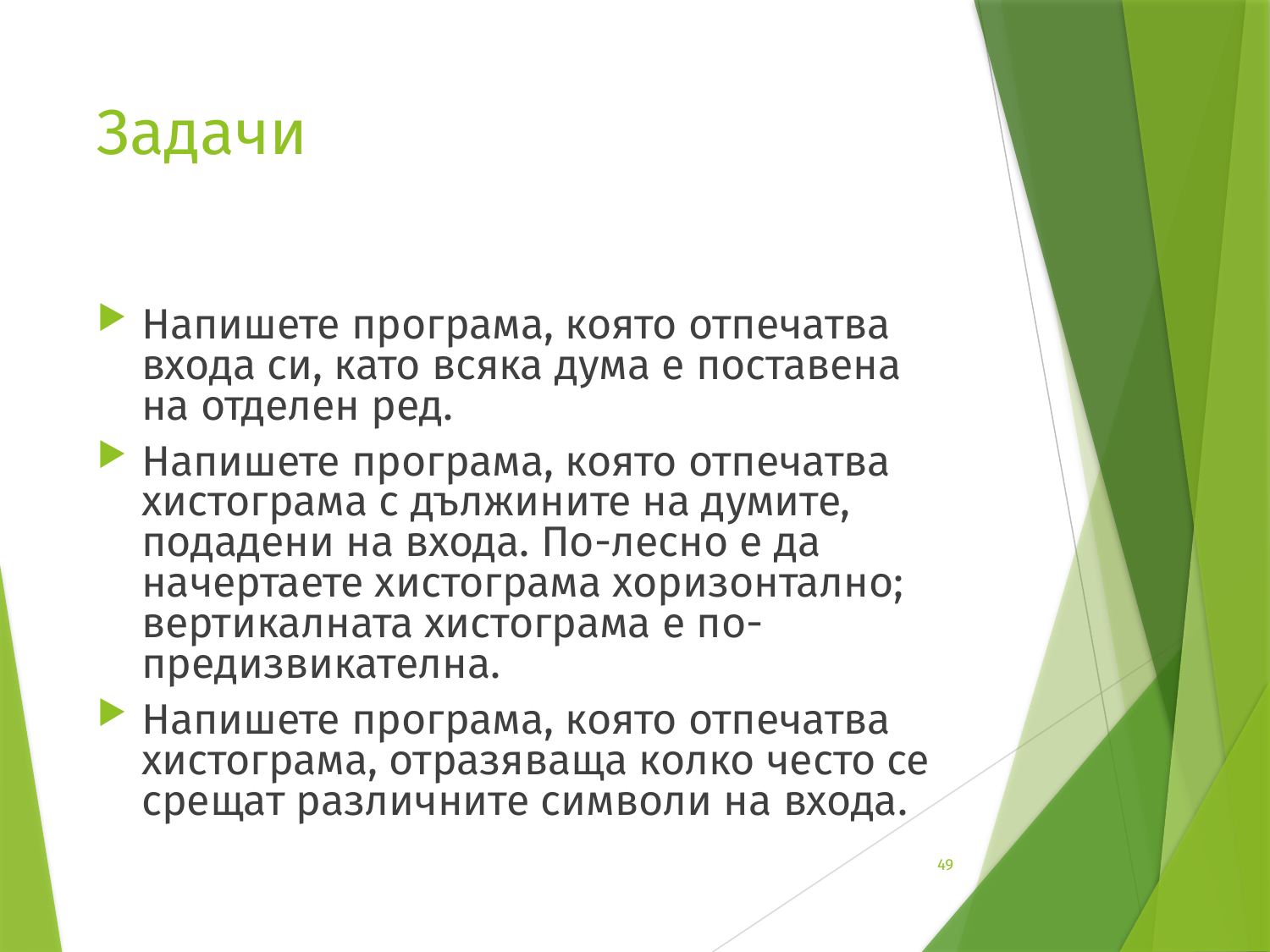

# Задачи
Напишете програма, която отпечатва входа си, като всяка дума е поставена на отделен ред.
Напишете програма, която отпечатва хистограма с дължините на думите, подадени на входа. По-лесно е да начертаете хистограма хоризонтално; вертикалната хистограма е по-предизвикателна.
Напишете програма, която отпечатва хистограма, отразяваща колко често се срещат различните символи на входа.

49